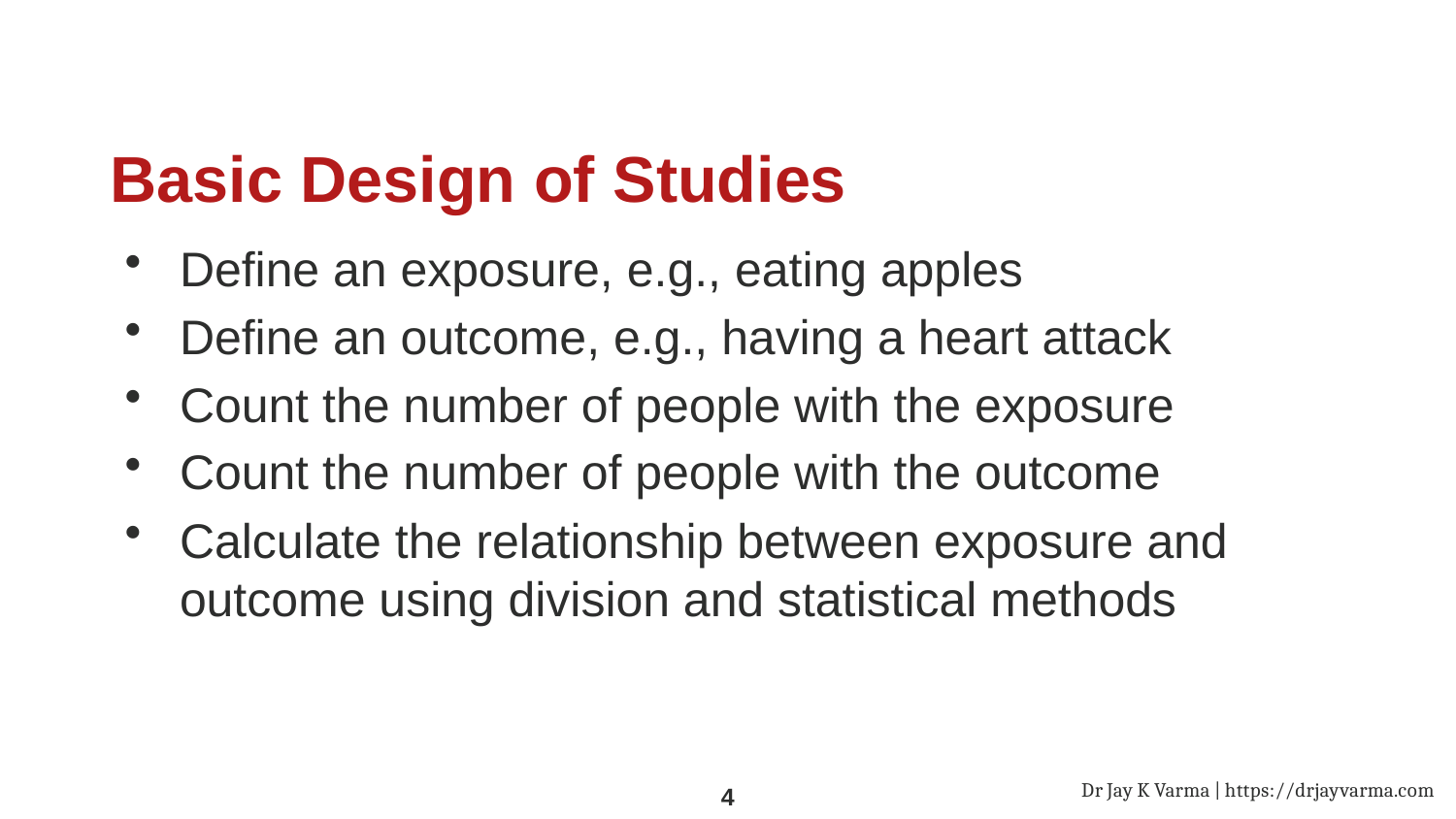

# Basic Design of Studies
Define an exposure, e.g., eating apples
Define an outcome, e.g., having a heart attack
Count the number of people with the exposure
Count the number of people with the outcome
Calculate the relationship between exposure and outcome using division and statistical methods
Dr Jay K Varma | https://drjayvarma.com